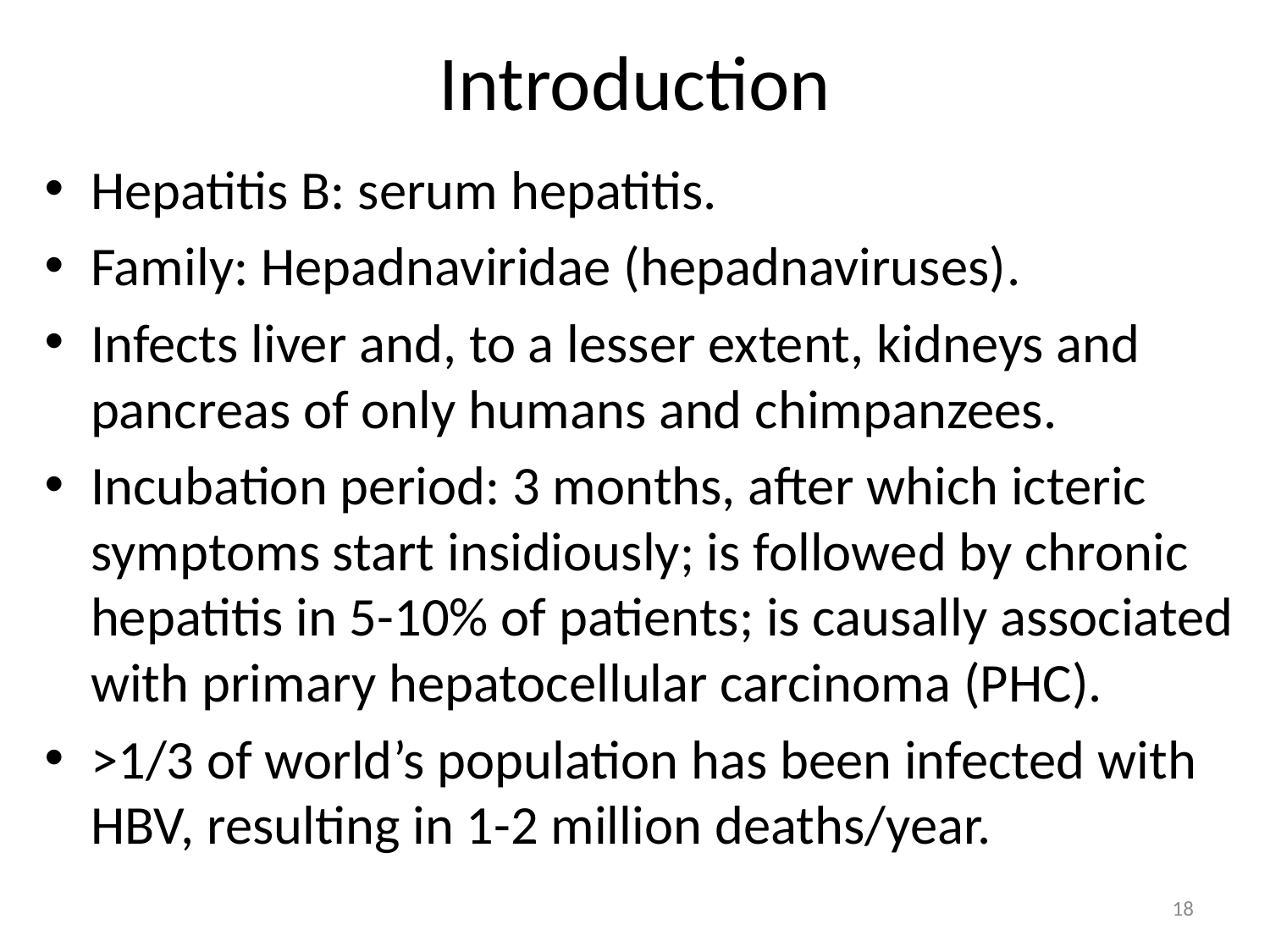

# Introduction
Hepatitis B: serum hepatitis.
Family: Hepadnaviridae (hepadnaviruses).
Infects liver and, to a lesser extent, kidneys and pancreas of only humans and chimpanzees.
Incubation period: 3 months, after which icteric symptoms start insidiously; is followed by chronic hepatitis in 5-10% of patients; is causally associated with primary hepatocellular carcinoma (PHC).
>1/3 of world’s population has been infected with HBV, resulting in 1-2 million deaths/year.

18